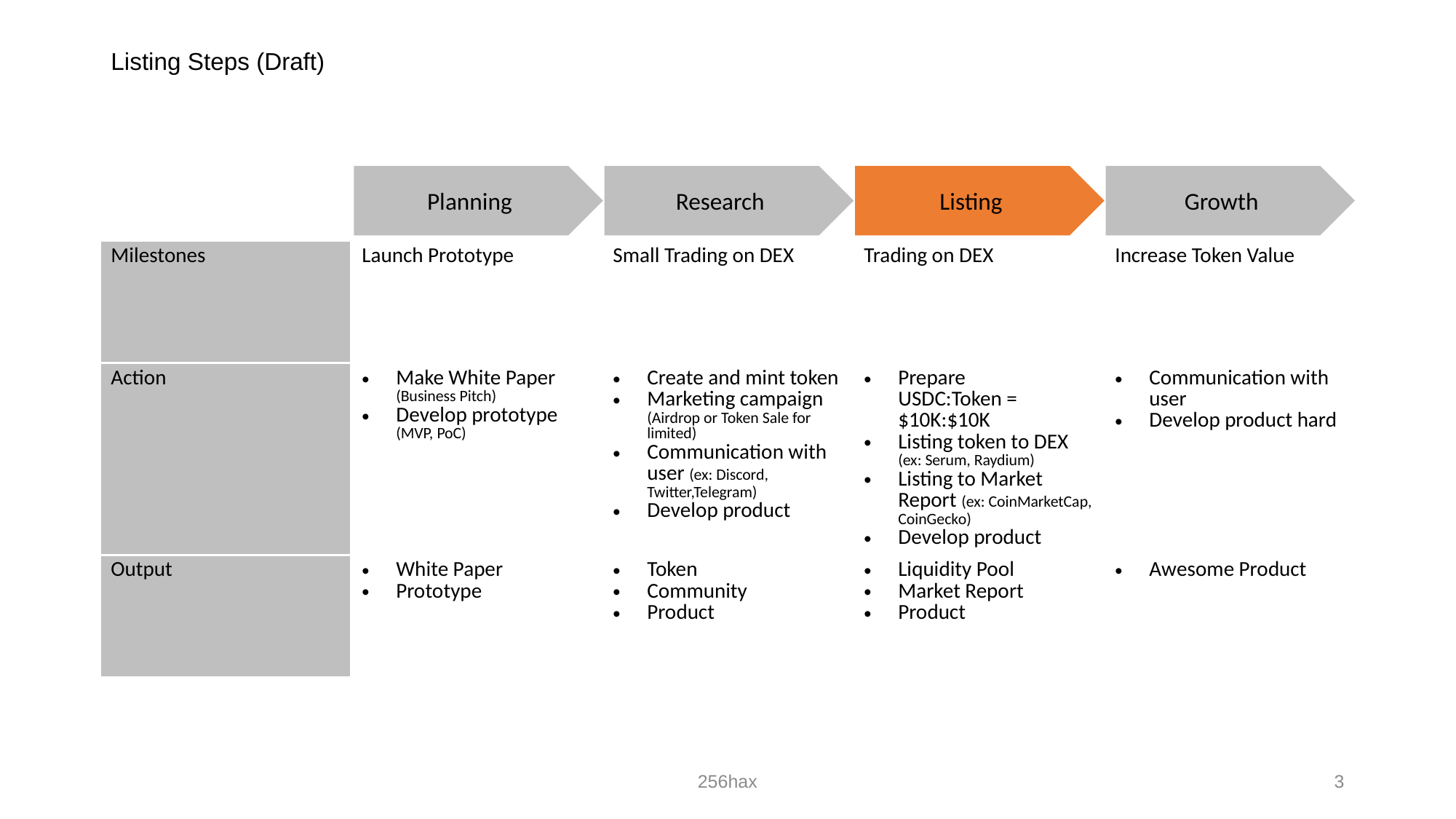

# Listing Steps (Draft)

Planning
Research
Listing
Growth
| Milestones | Launch Prototype | Small Trading on DEX | Trading on DEX | Increase Token Value |
| --- | --- | --- | --- | --- |
| Action | Make White Paper (Business Pitch) Develop prototype (MVP, PoC) | Create and mint token Marketing campaign (Airdrop or Token Sale for limited) Communication with user (ex: Discord, Twitter,Telegram) Develop product | Prepare USDC:Token = $10K:$10K Listing token to DEX (ex: Serum, Raydium) Listing to Market Report (ex: CoinMarketCap, CoinGecko) Develop product | Communication with user Develop product hard |
| Output | White Paper Prototype | Token Community Product | Liquidity Pool Market Report Product | Awesome Product |
256hax
3